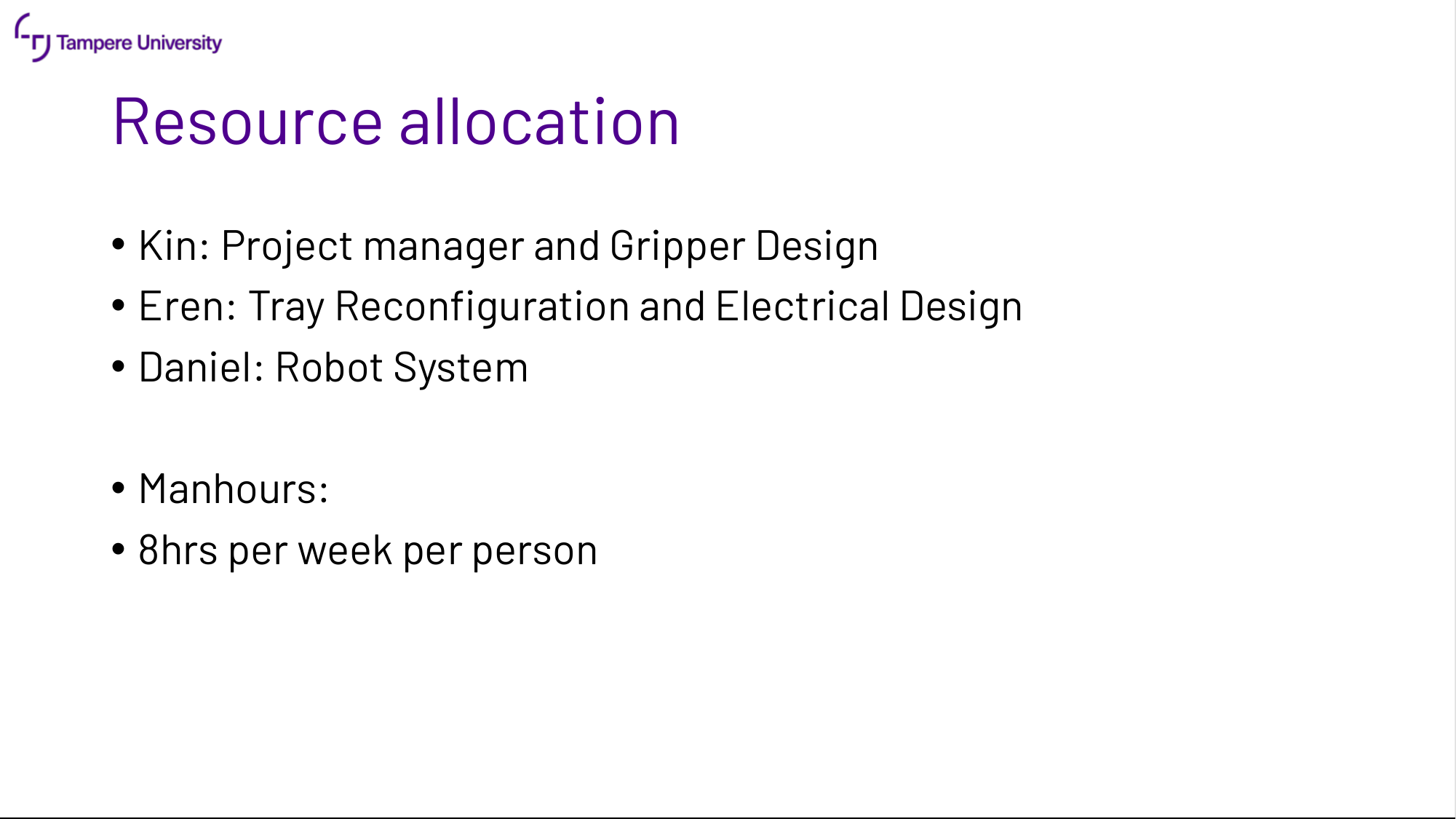

# Resource allocation
Kin: Project manager and Gripper Design
Eren: Tray Reconfiguration and Electrical Design
Daniel: Robot System

Manhours:
8hrs per week per person